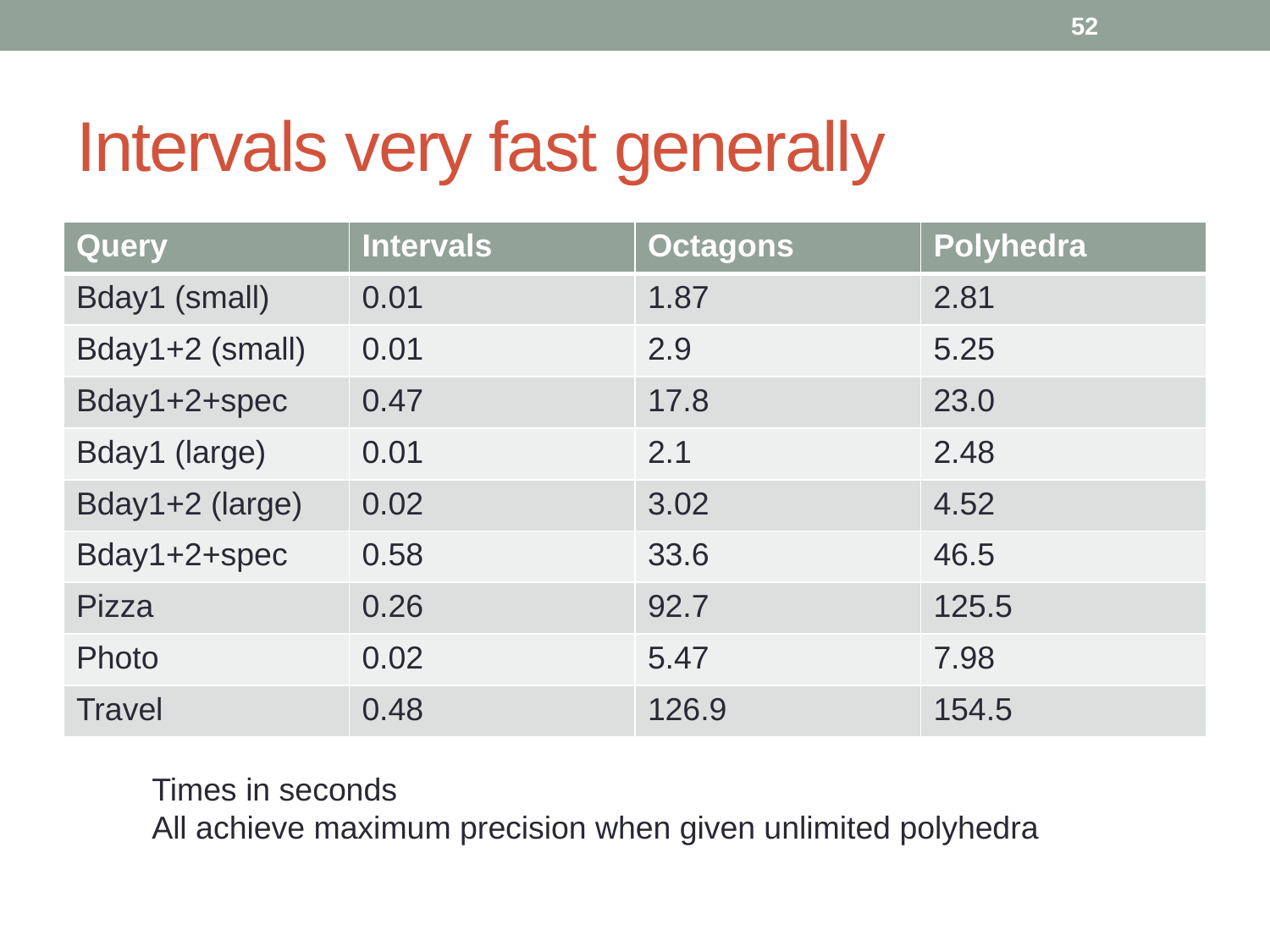

52
# Intervals very fast generally
| Query | Intervals | Octagons | Polyhedra |
| --- | --- | --- | --- |
| Bday1 (small) | 0.01 | 1.87 | 2.81 |
| Bday1+2 (small) | 0.01 | 2.9 | 5.25 |
| Bday1+2+spec | 0.47 | 17.8 | 23.0 |
| Bday1 (large) | 0.01 | 2.1 | 2.48 |
| Bday1+2 (large) | 0.02 | 3.02 | 4.52 |
| Bday1+2+spec | 0.58 | 33.6 | 46.5 |
| Pizza | 0.26 | 92.7 | 125.5 |
| Photo | 0.02 | 5.47 | 7.98 |
| Travel | 0.48 | 126.9 | 154.5 |
Times in seconds
All achieve maximum precision when given unlimited polyhedra